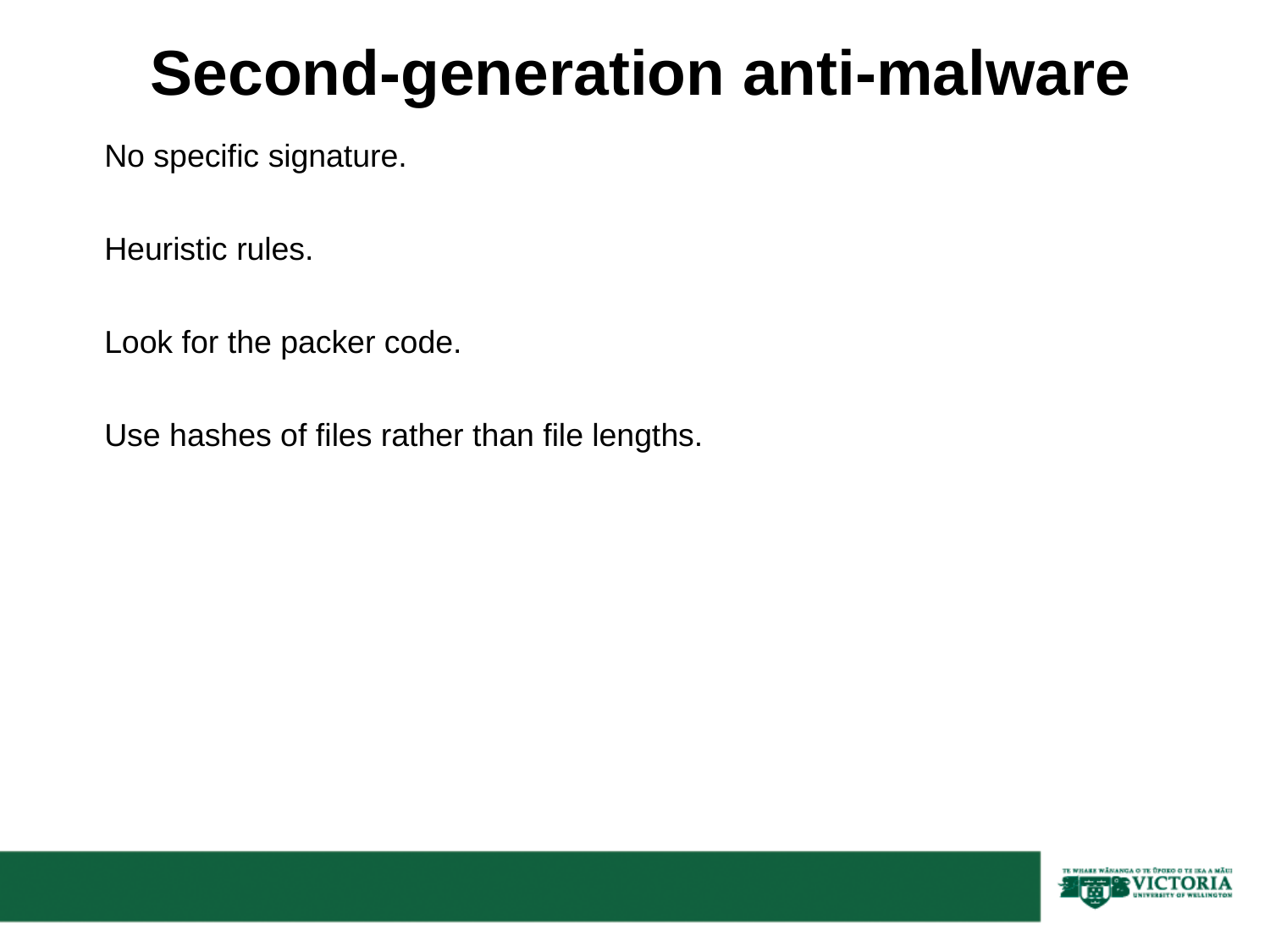

# Second-generation anti-malware
No specific signature.

Heuristic rules.

Look for the packer code.

Use hashes of files rather than file lengths.